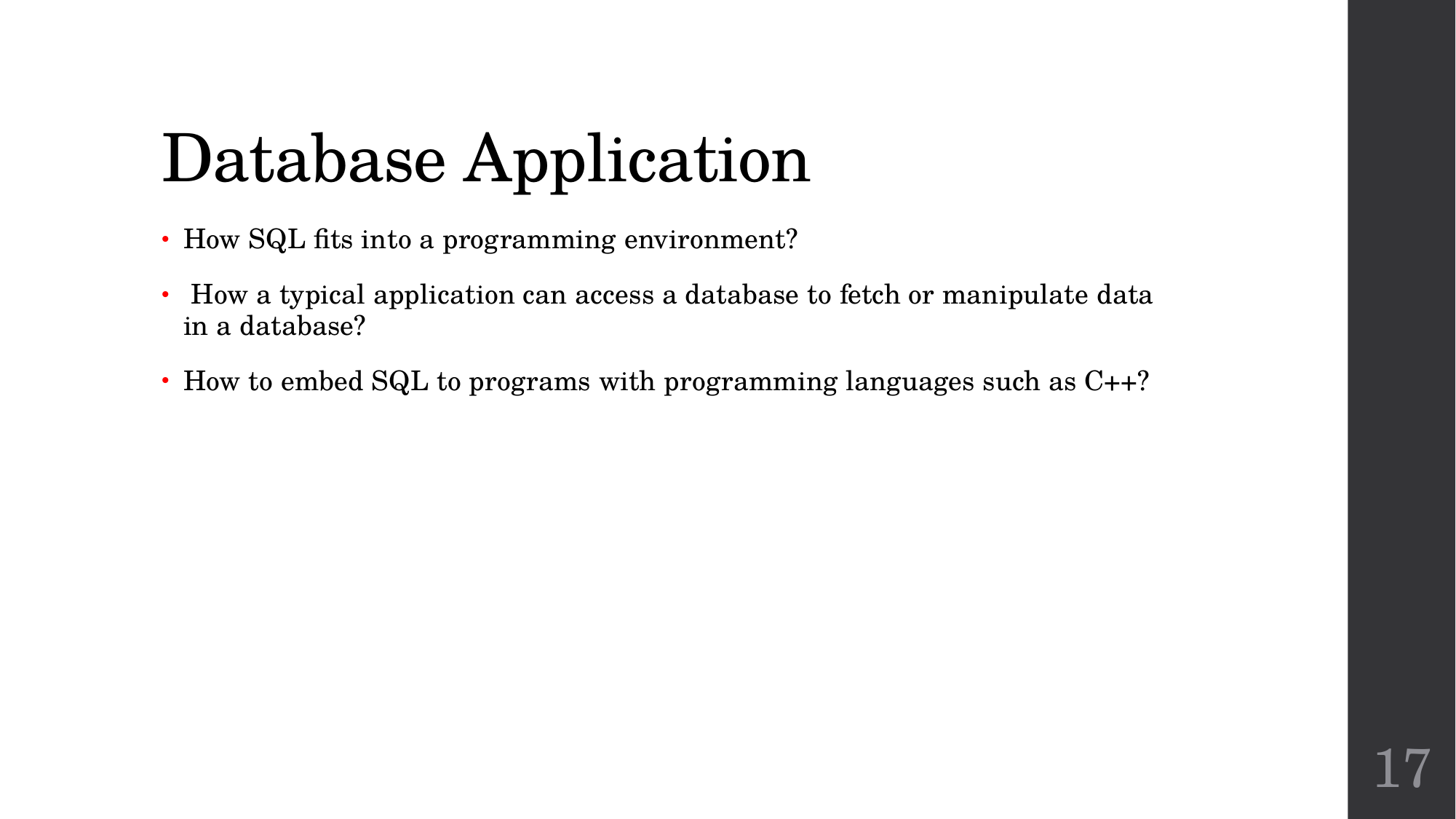

# Database Application
How SQL fits into a programming environment?
 How a typical application can access a database to fetch or manipulate data in a database?
How to embed SQL to programs with programming languages such as C++?
17